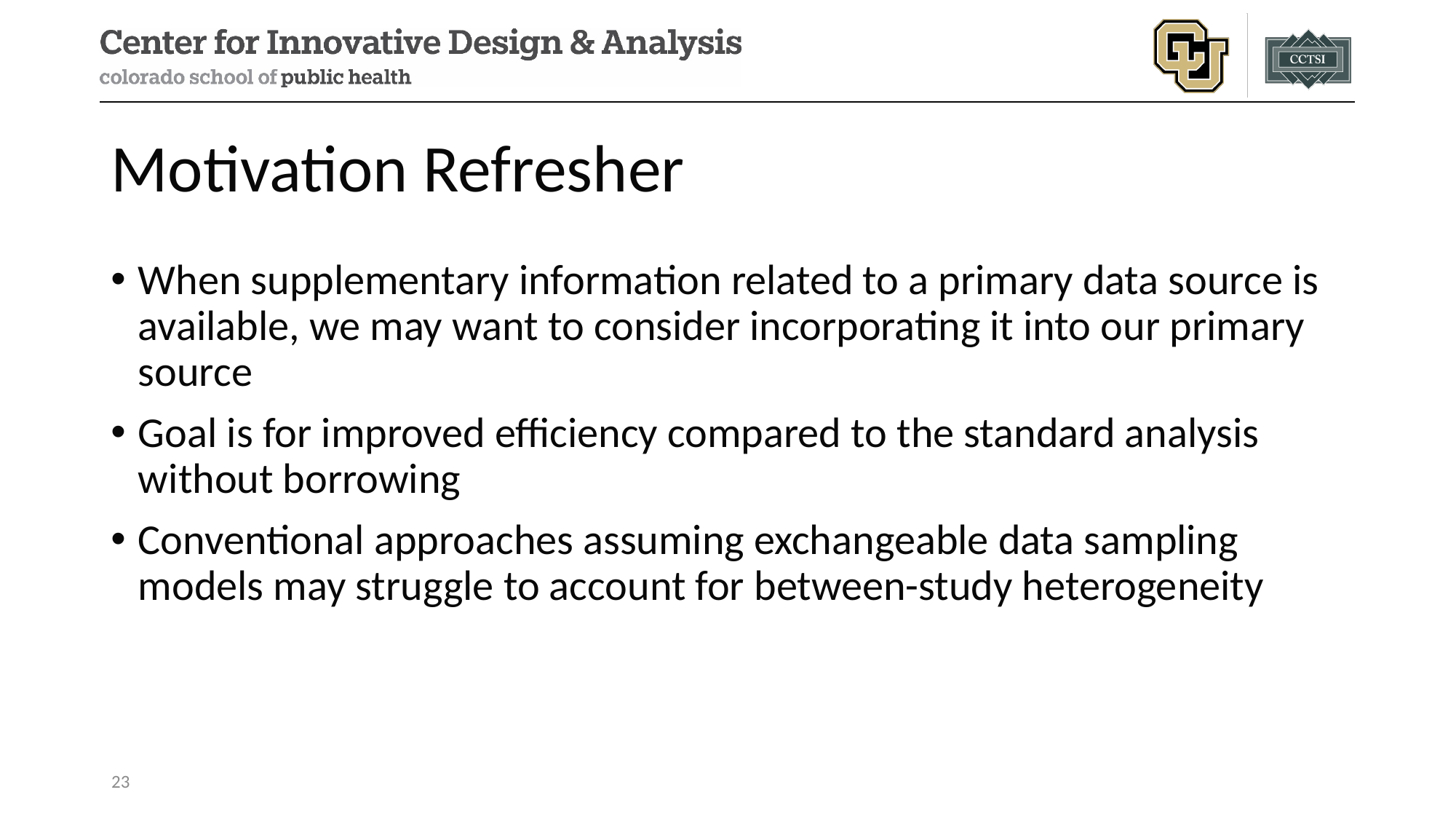

# Motivation Refresher
When supplementary information related to a primary data source is available, we may want to consider incorporating it into our primary source
Goal is for improved efficiency compared to the standard analysis without borrowing
Conventional approaches assuming exchangeable data sampling models may struggle to account for between-study heterogeneity
23